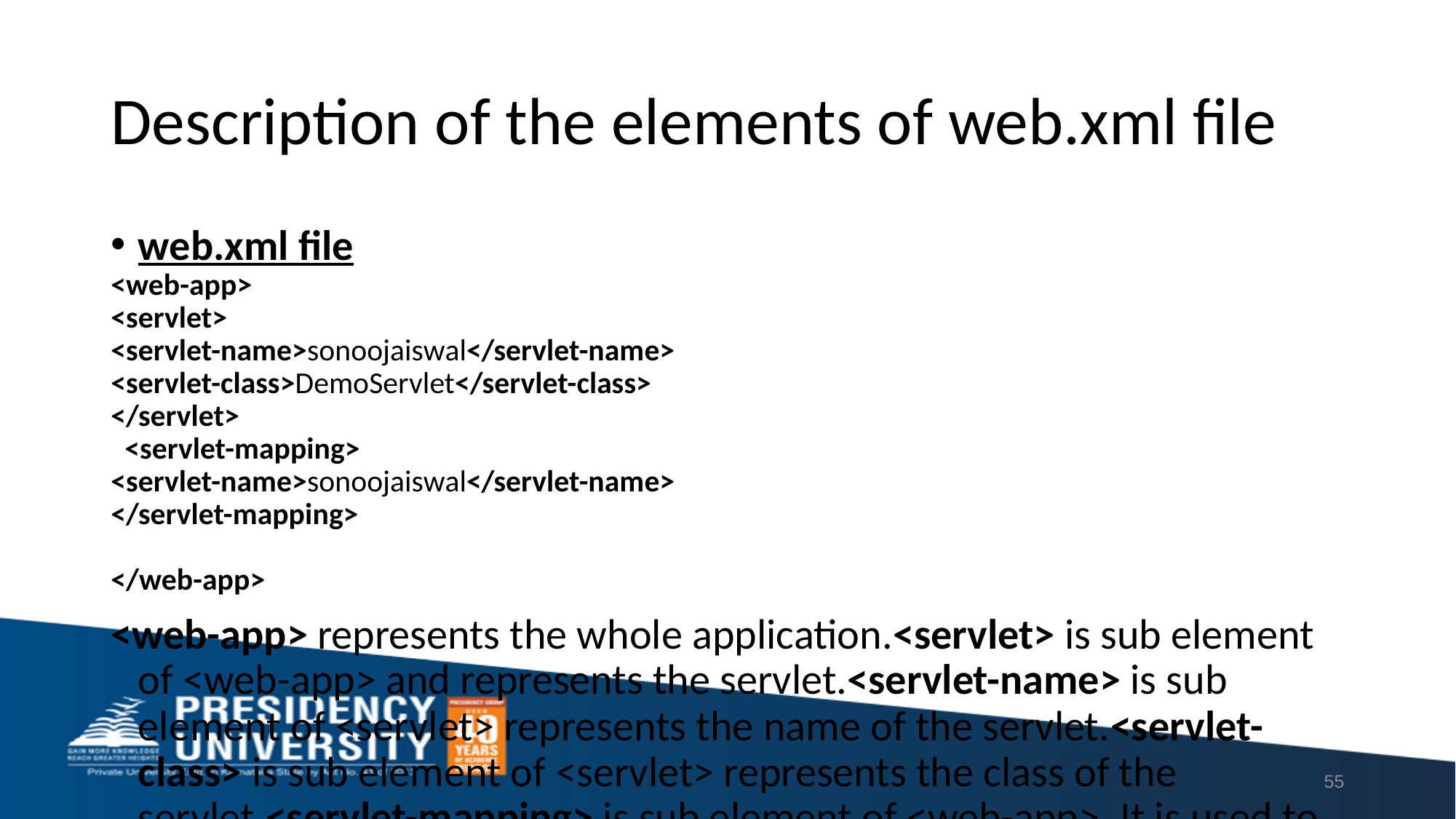

# Description of the elements of web.xml file
web.xml file
<web-app>
<servlet>
<servlet-name>sonoojaiswal</servlet-name>
<servlet-class>DemoServlet</servlet-class>
</servlet>
  <servlet-mapping>
<servlet-name>sonoojaiswal</servlet-name>
</servlet-mapping>

</web-app>
<web-app> represents the whole application.<servlet> is sub element of <web-app> and represents the servlet.<servlet-name> is sub element of <servlet> represents the name of the servlet.<servlet-class> is sub element of <servlet> represents the class of the servlet.<servlet-mapping> is sub element of <web-app>. It is used to map the servlet.<url-pattern> is sub element of <servlet-mapping>. This pattern is used at client side to invoke the servlet.

55